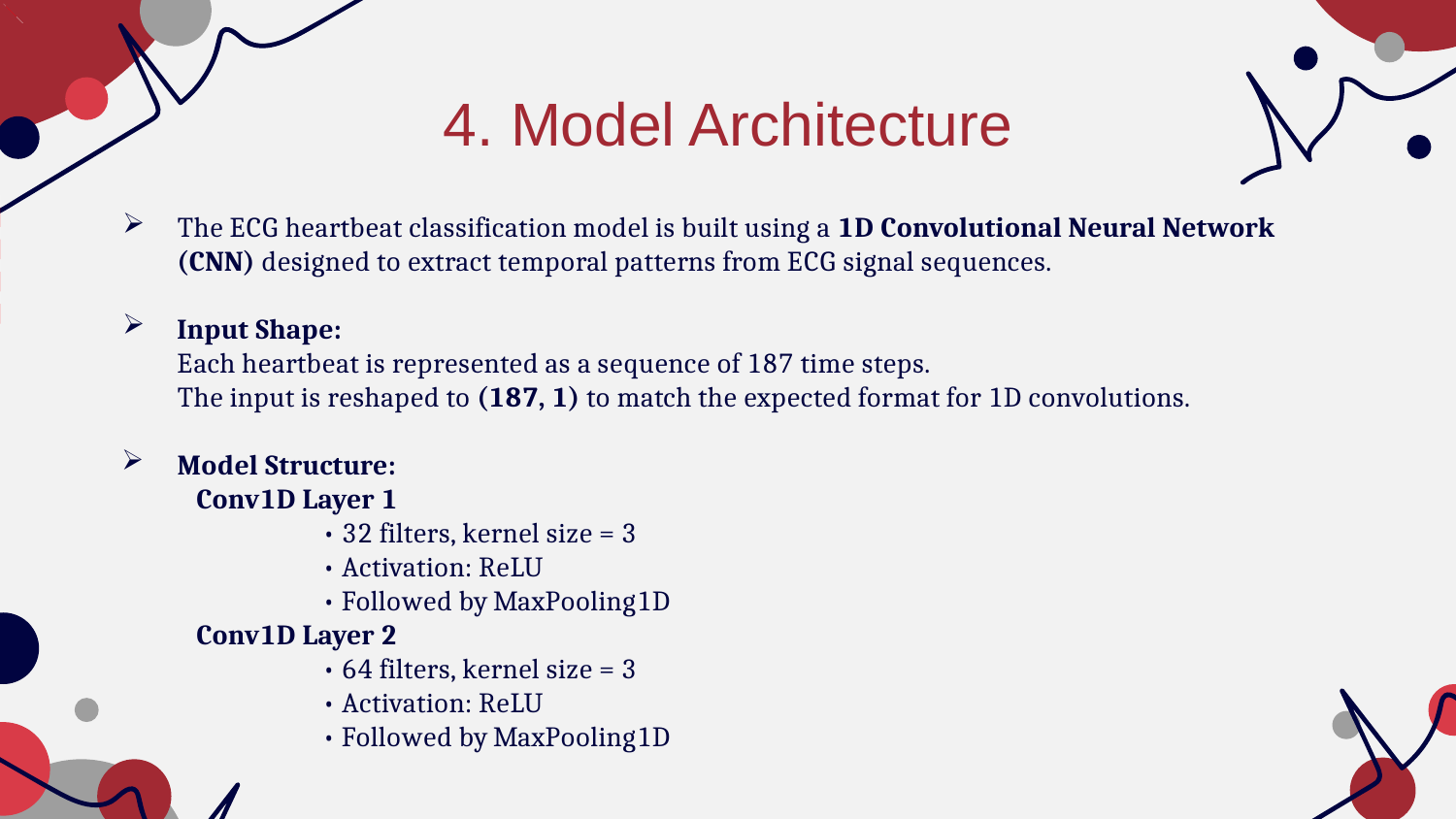

4. Model Architecture
The ECG heartbeat classification model is built using a 1D Convolutional Neural Network (CNN) designed to extract temporal patterns from ECG signal sequences.

Input Shape:
Each heartbeat is represented as a sequence of 187 time steps.
The input is reshaped to (187, 1) to match the expected format for 1D convolutions.

Model Structure:
	   Conv1D Layer 1
	• 32 filters, kernel size = 3
	• Activation: ReLU
	• Followed by MaxPooling1D
	   Conv1D Layer 2
	• 64 filters, kernel size = 3
	• Activation: ReLU
	• Followed by MaxPooling1D